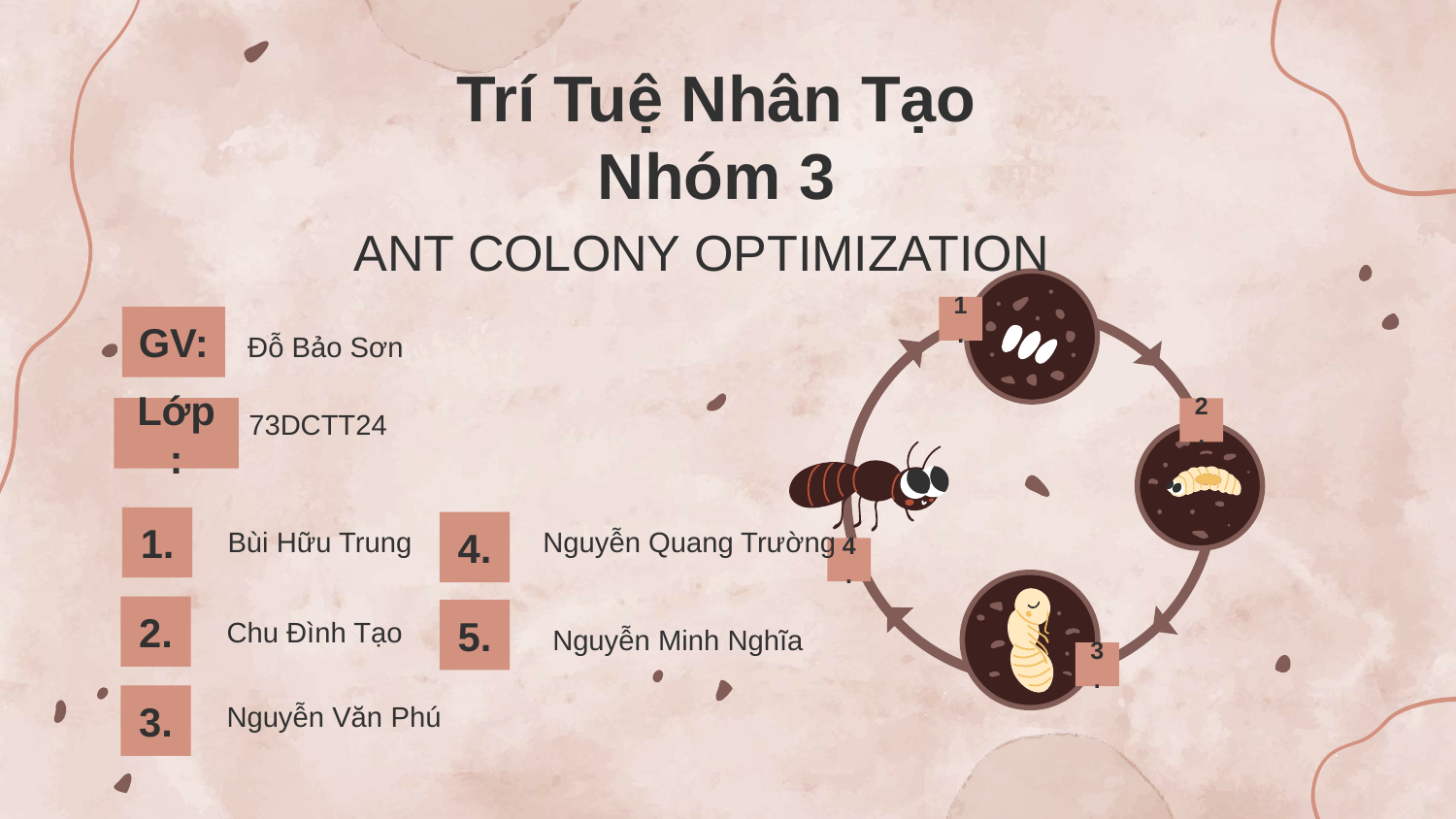

# Trí Tuệ Nhân Tạo Nhóm 3
ANT COLONY OPTIMIZATION

1.
GV:

 Đỗ Bảo Sơn

Lớp :
2.
73DCTT24

Bùi Hữu Trung
Nguyễn Quang Trường
1.
4.
4.

2.
Chu Đình Tạo
5.
Nguyễn Minh Nghĩa
3.

Nguyễn Văn Phú
3.